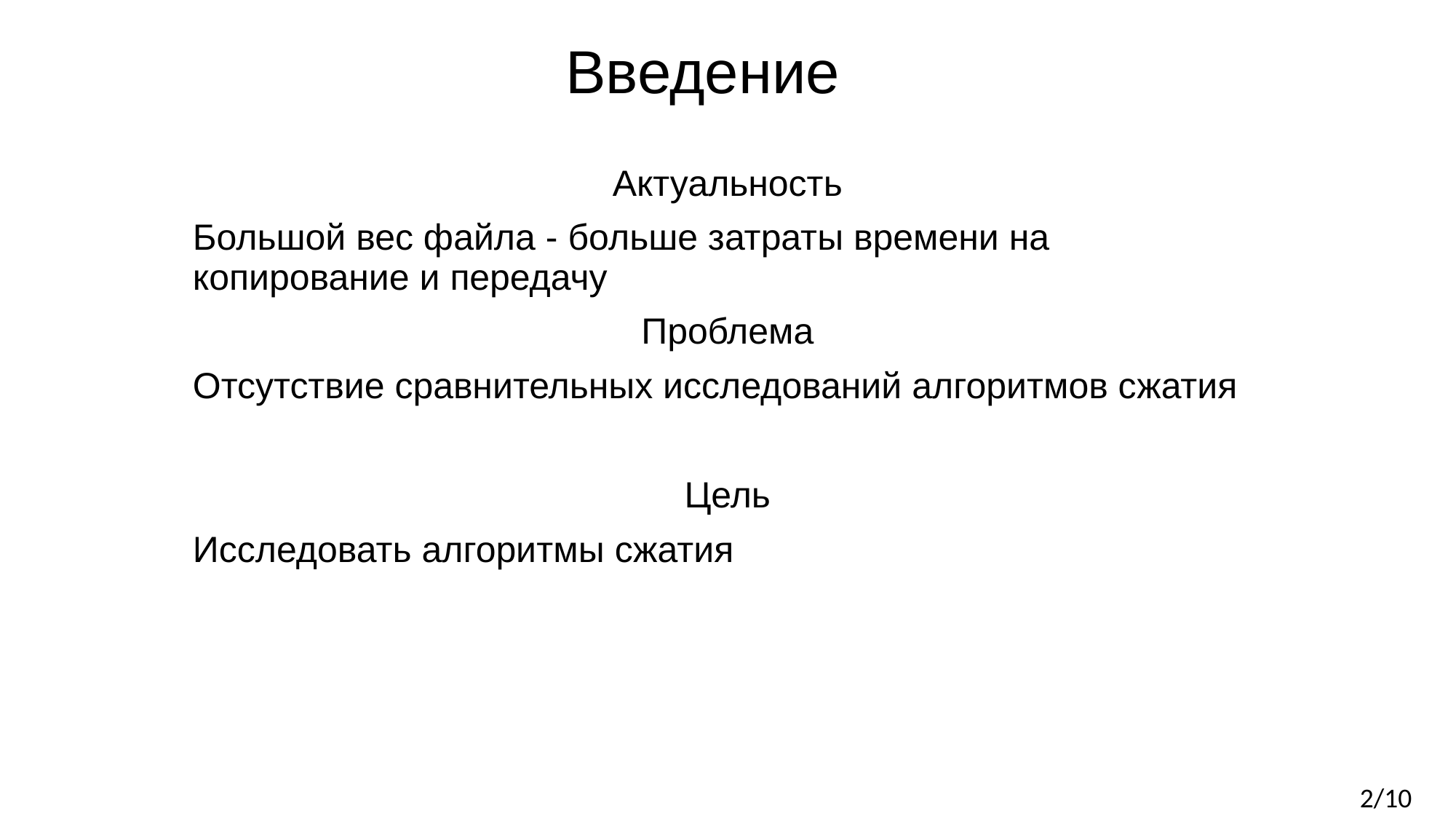

# Введение
Актуальность
Большой вес файла - больше затраты времени на копирование и передачу
Проблема
Отсутствие сравнительных исследований алгоритмов сжатия

Цель
Исследовать алгоритмы сжатия

2/10